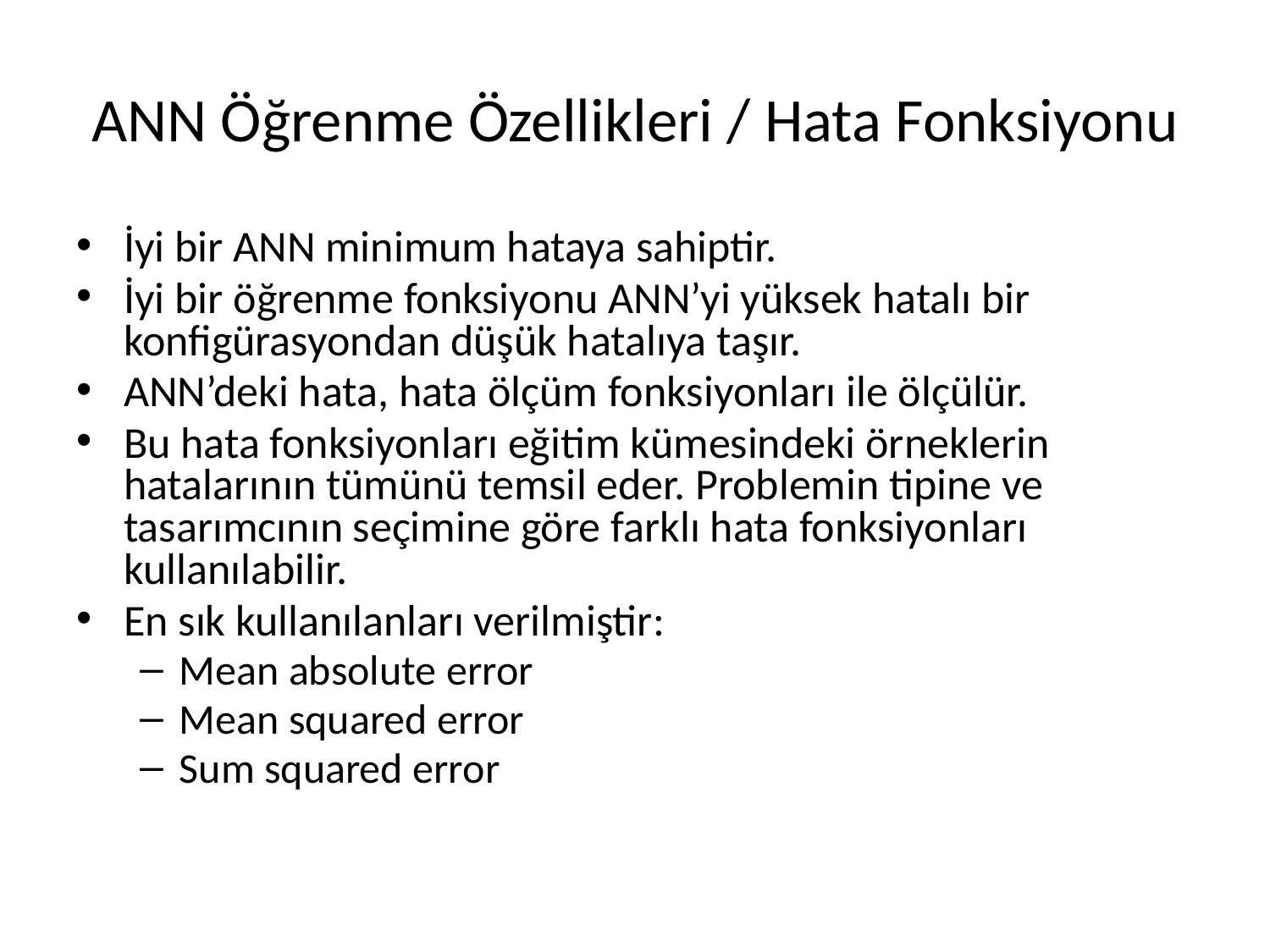

# ANN Öğrenme Özellikleri / Hata Fonksiyonu
İyi bir ANN minimum hataya sahiptir.
İyi bir öğrenme fonksiyonu ANN’yi yüksek hatalı bir konfigürasyondan düşük hatalıya taşır.
ANN’deki hata, hata ölçüm fonksiyonları ile ölçülür.
Bu hata fonksiyonları eğitim kümesindeki örneklerin hatalarının tümünü temsil eder. Problemin tipine ve tasarımcının seçimine göre farklı hata fonksiyonları kullanılabilir.
En sık kullanılanları verilmiştir:
Mean absolute error
Mean squared error
Sum squared error